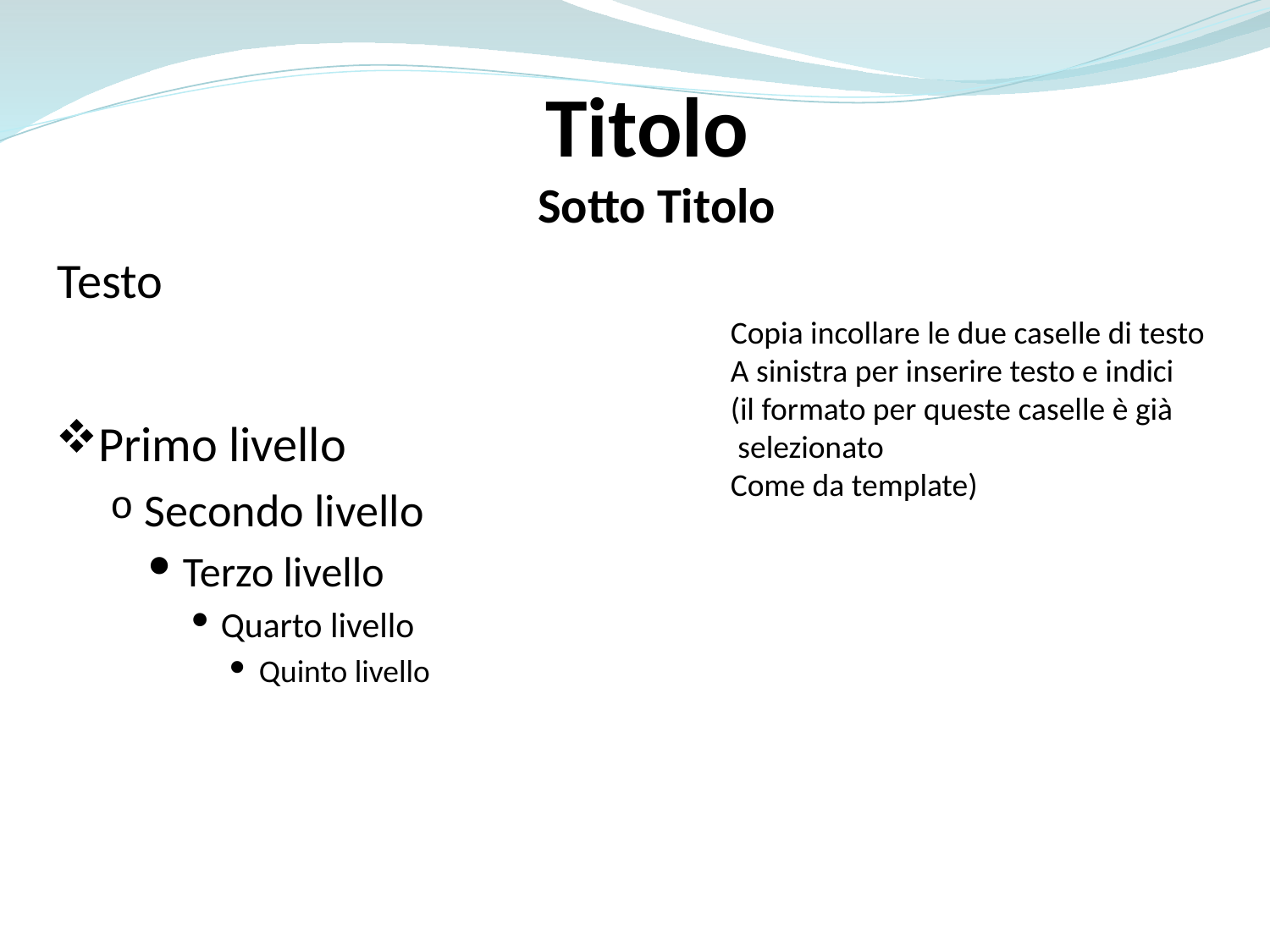

Titolo
Sotto Titolo

Testo
Copia incollare le due caselle di testo
A sinistra per inserire testo e indici
(il formato per queste caselle è già
 selezionato
Come da template)
Primo livello
Secondo livello
Terzo livello
Quarto livello
Quinto livello